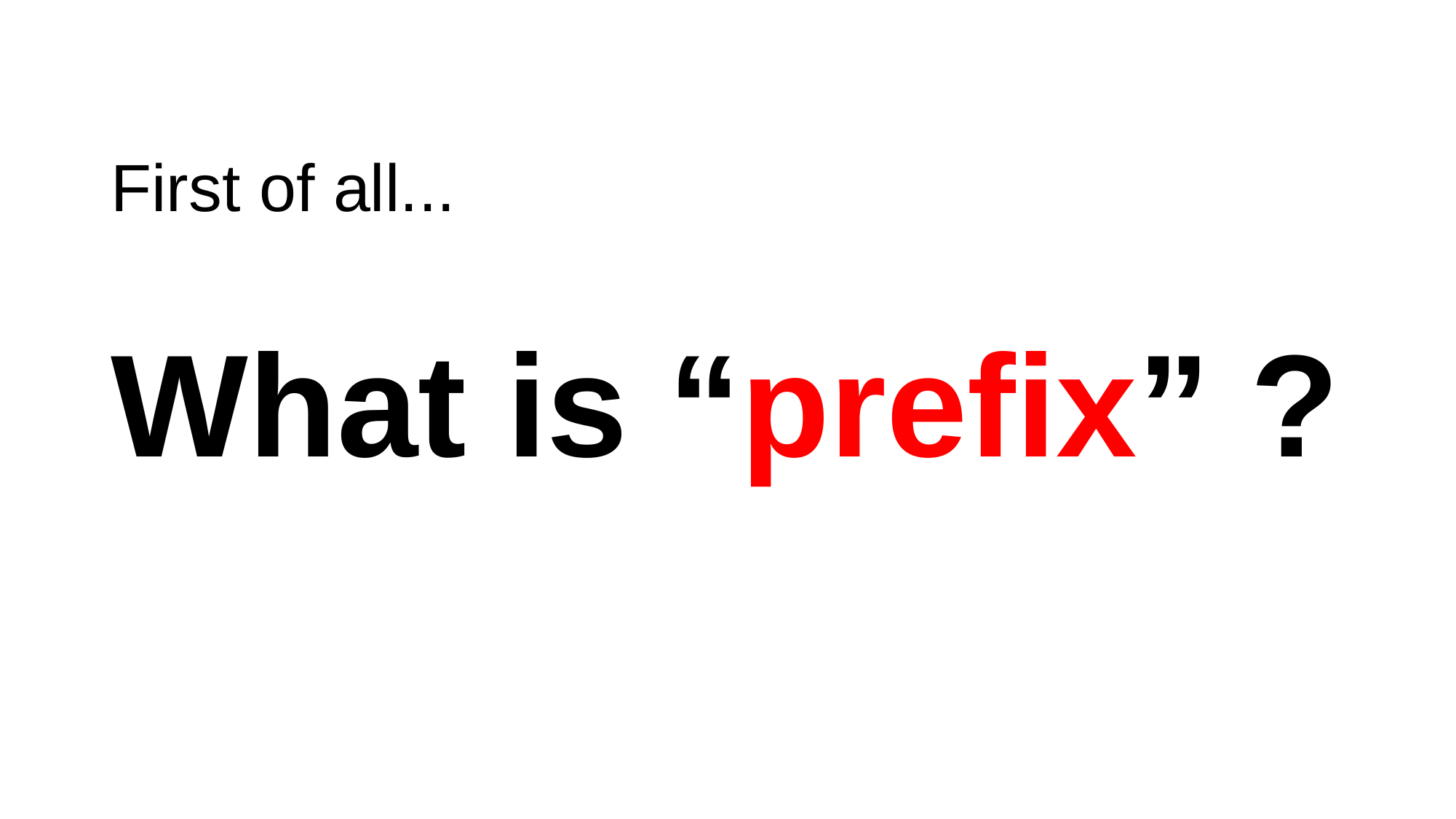

First of all...
# What is “prefix” ?